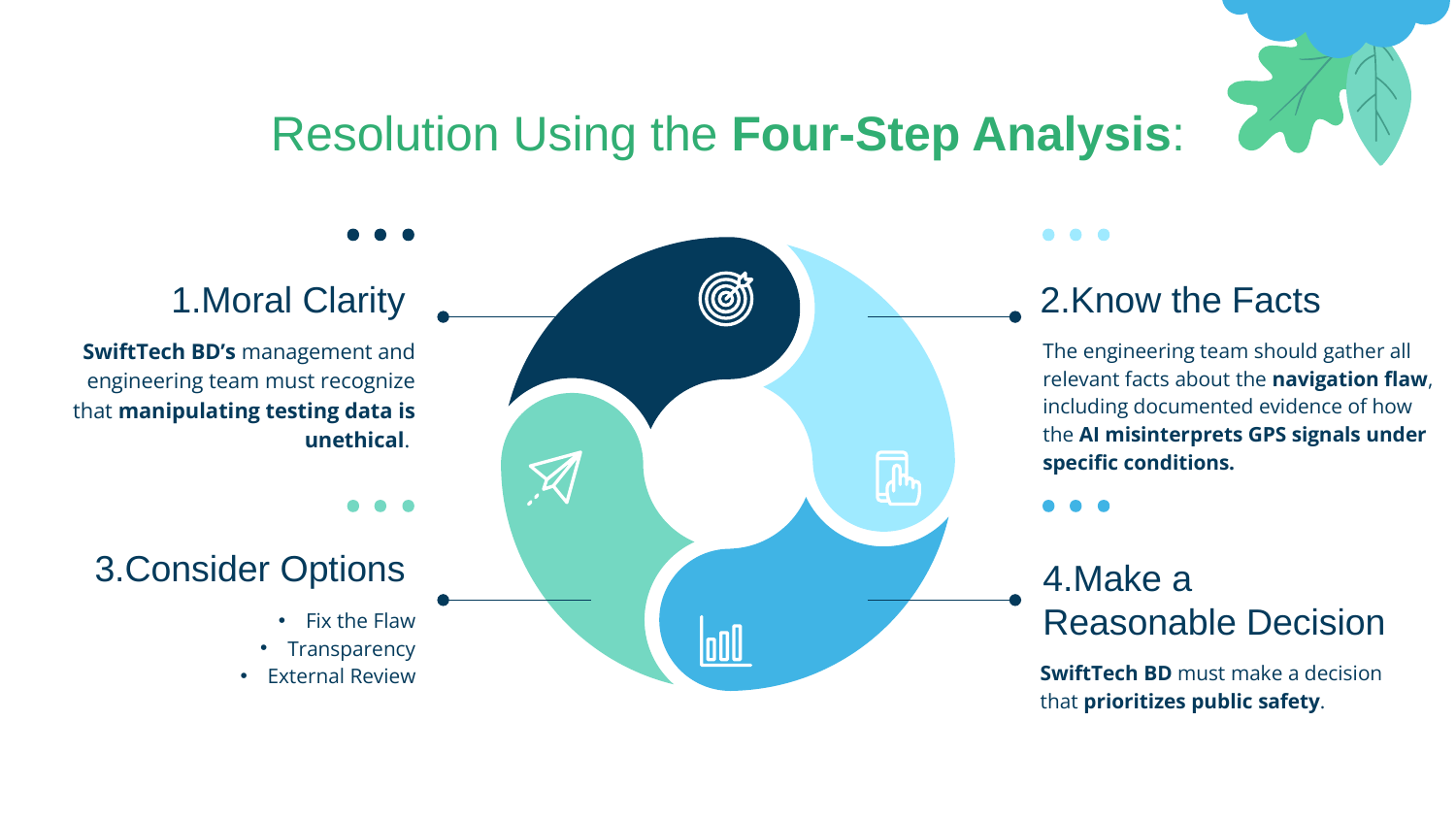

# Resolution Using the Four-Step Analysis:

1.Moral Clarity
2.Know the Facts

SwiftTech BD’s management and engineering team must recognize that manipulating testing data is unethical.
The engineering team should gather all relevant facts about the navigation flaw, including documented evidence of how the AI misinterprets GPS signals under specific conditions.

4.Make a Reasonable Decision
3.Consider Options
Fix the Flaw
Transparency
External Review

SwiftTech BD must make a decision that prioritizes public safety.